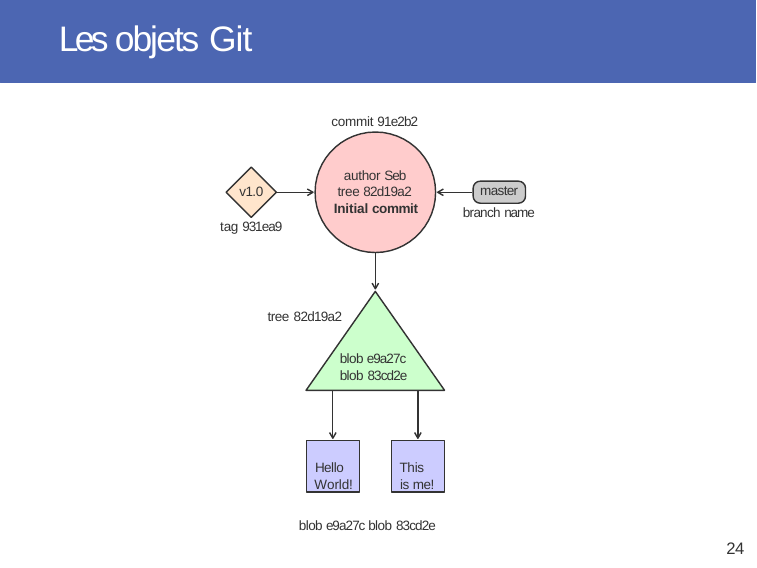

# Les objets Git
commit 91e2b2

author Seb  tree 82d19a2  Initial commit

master  branch name
v1.0

tag 931ea9

tree 82d19a2

blob e9a27c  blob 83cd2e

Hello  World!

This  is me!
blob e9a27c blob 83cd2e
24